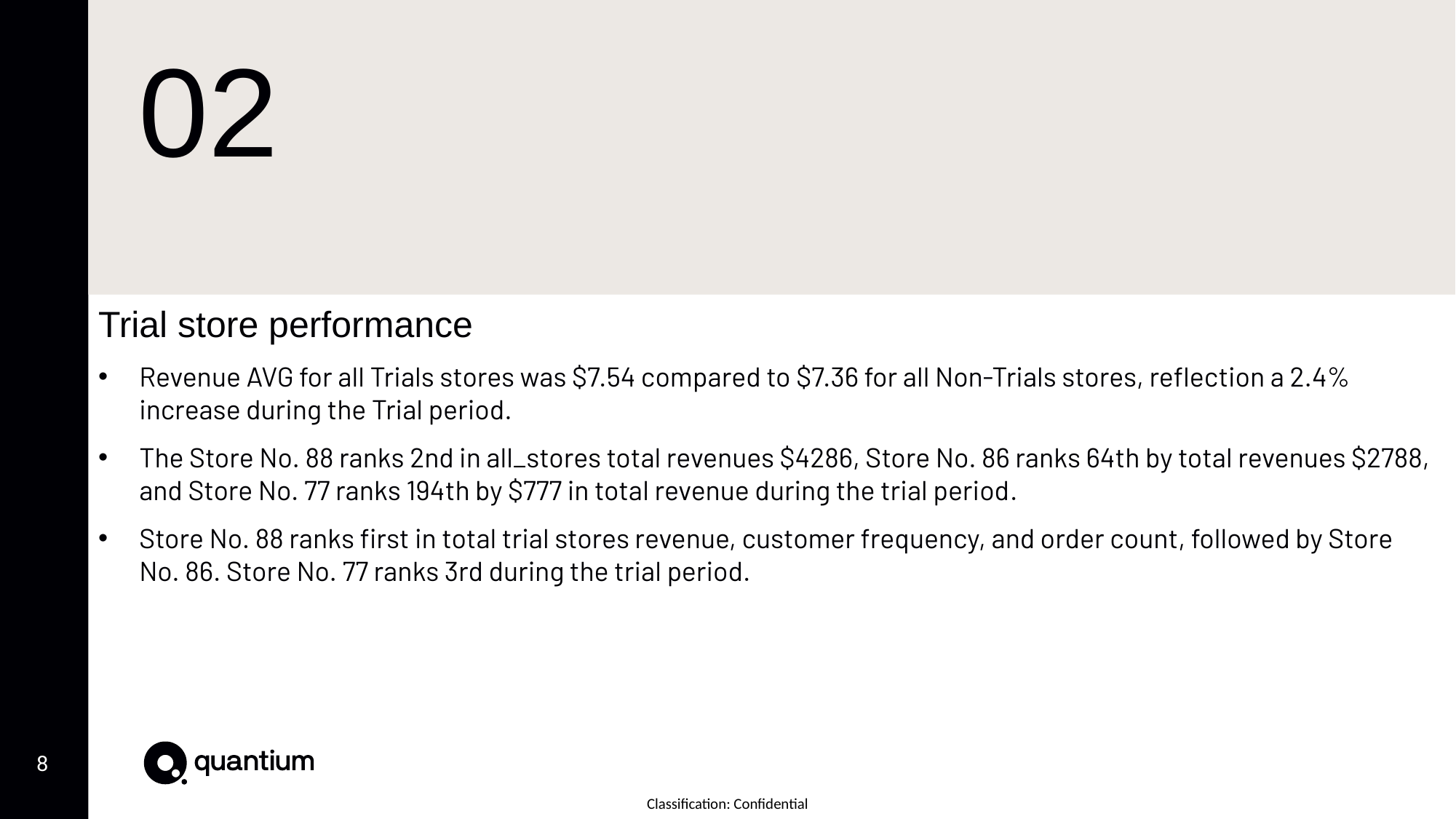

# 02
Trial store performance
Revenue AVG for all Trials stores was $7.54 compared to $7.36 for all Non-Trials stores, reflection a 2.4% increase during the Trial period.
The Store No. 88 ranks 2nd in all_stores total revenues $4286, Store No. 86 ranks 64th by total revenues $2788, and Store No. 77 ranks 194th by $777 in total revenue during the trial period.
Store No. 88 ranks first in total trial stores revenue, customer frequency, and order count, followed by Store No. 86. Store No. 77 ranks 3rd during the trial period.